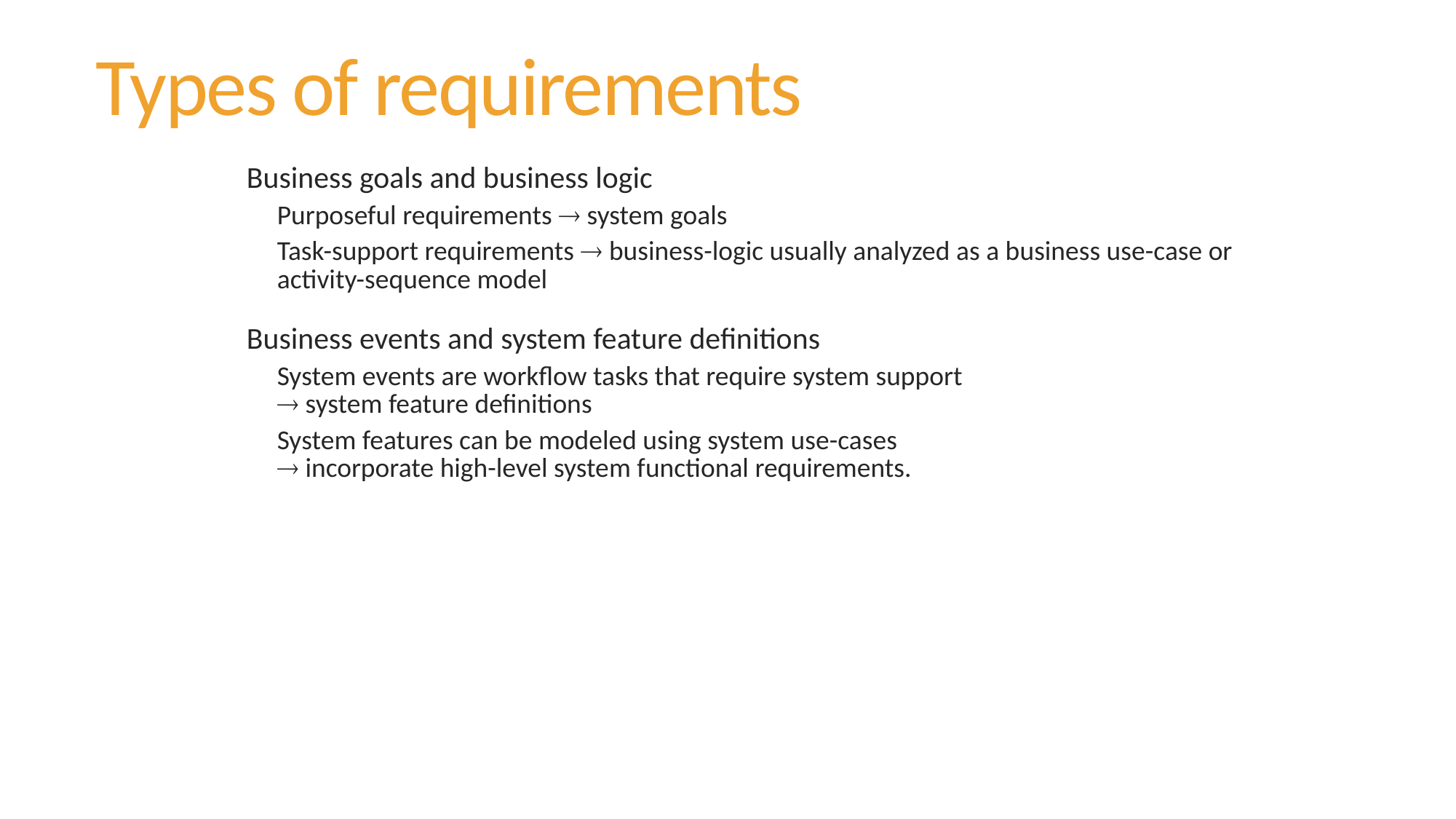

# Types of requirements
Business goals and business logic
Purposeful requirements → system goals
Task-support requirements → business-logic usually analyzed as a business use-case or activity-sequence model
Business events and system feature definitions
System events are workflow tasks that require system support
→ system feature definitions
System features can be modeled using system use-cases
→ incorporate high-level system functional requirements.